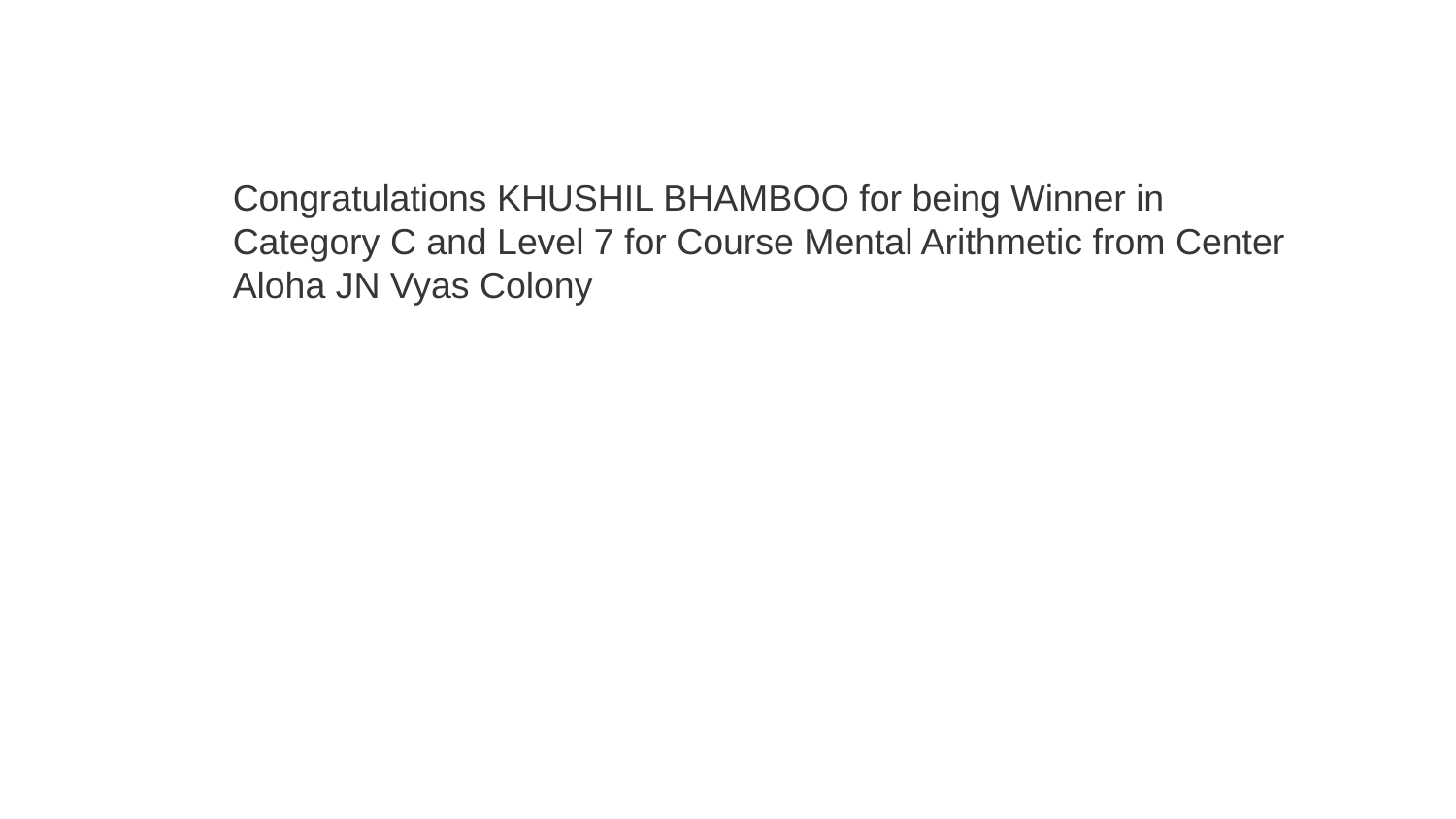

Congratulations KHUSHIL BHAMBOO for being Winner in Category C and Level 7 for Course Mental Arithmetic from Center Aloha JN Vyas Colony